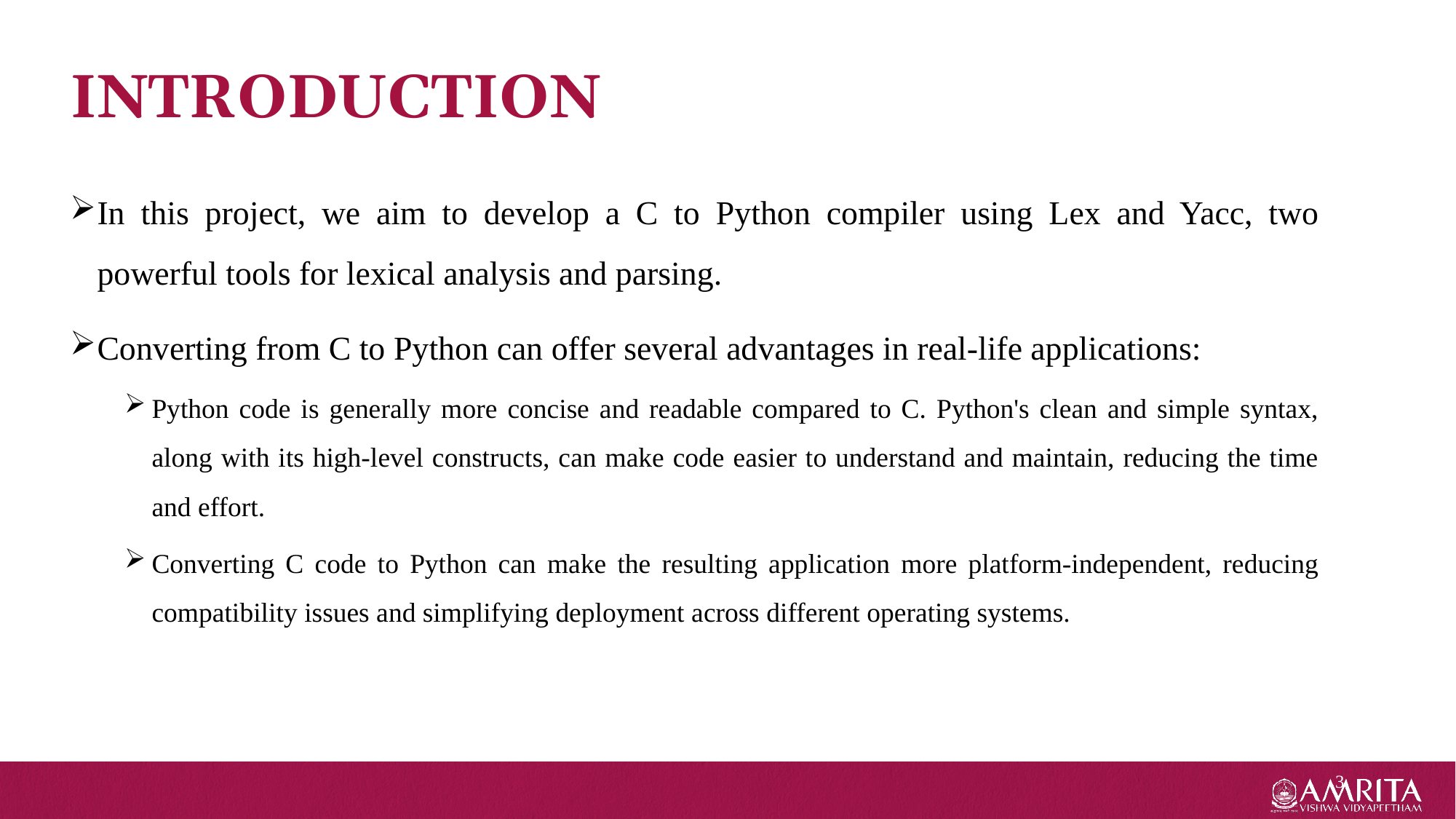

INTRODUCTION
In this project, we aim to develop a C to Python compiler using Lex and Yacc, two powerful tools for lexical analysis and parsing.
Converting from C to Python can offer several advantages in real-life applications:
Python code is generally more concise and readable compared to C. Python's clean and simple syntax, along with its high-level constructs, can make code easier to understand and maintain, reducing the time and effort.
Converting C code to Python can make the resulting application more platform-independent, reducing compatibility issues and simplifying deployment across different operating systems.
3